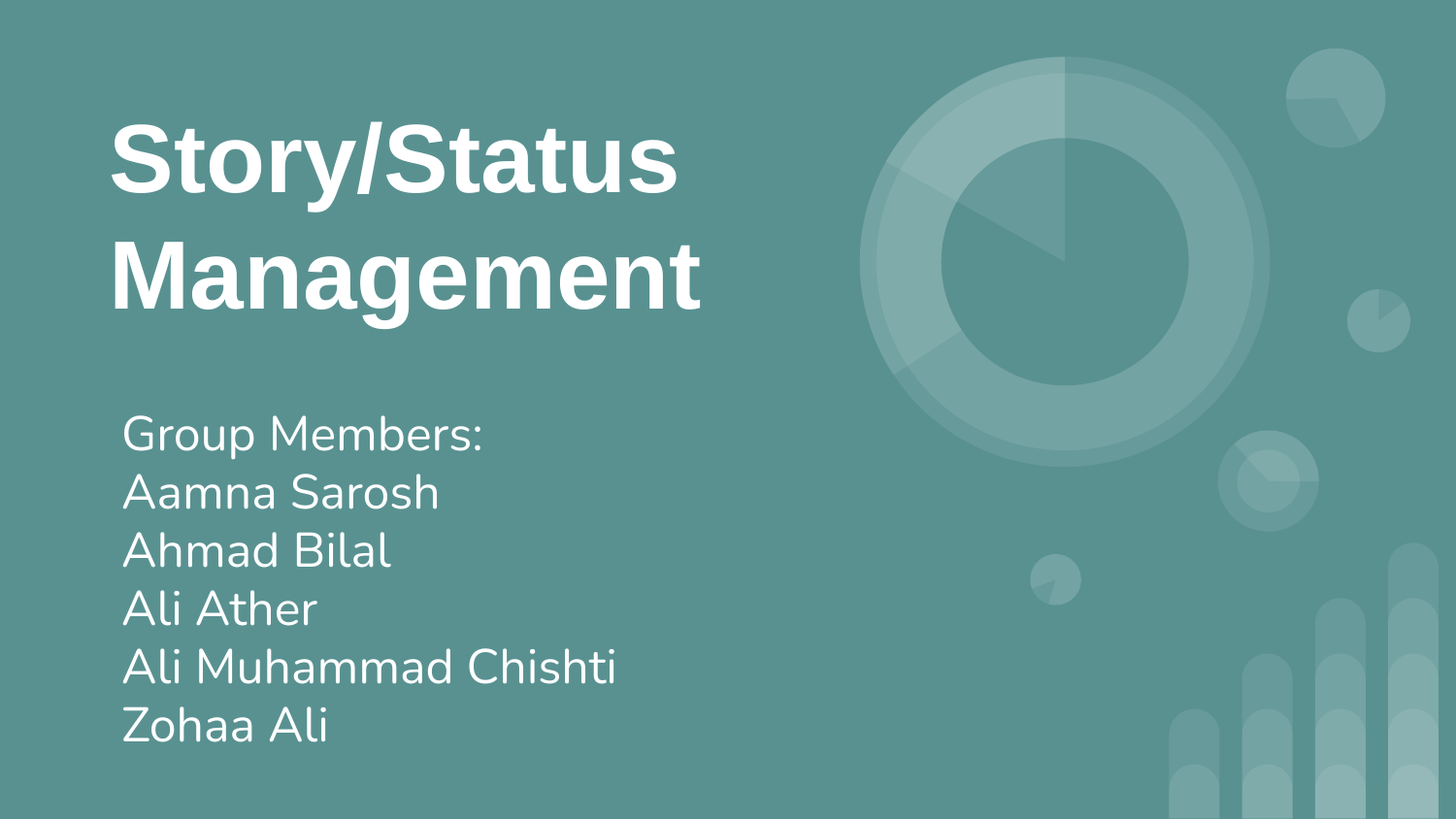

# Story/Status Management
Group Members:
Aamna Sarosh
Ahmad Bilal
Ali Ather
Ali Muhammad Chishti
Zohaa Ali